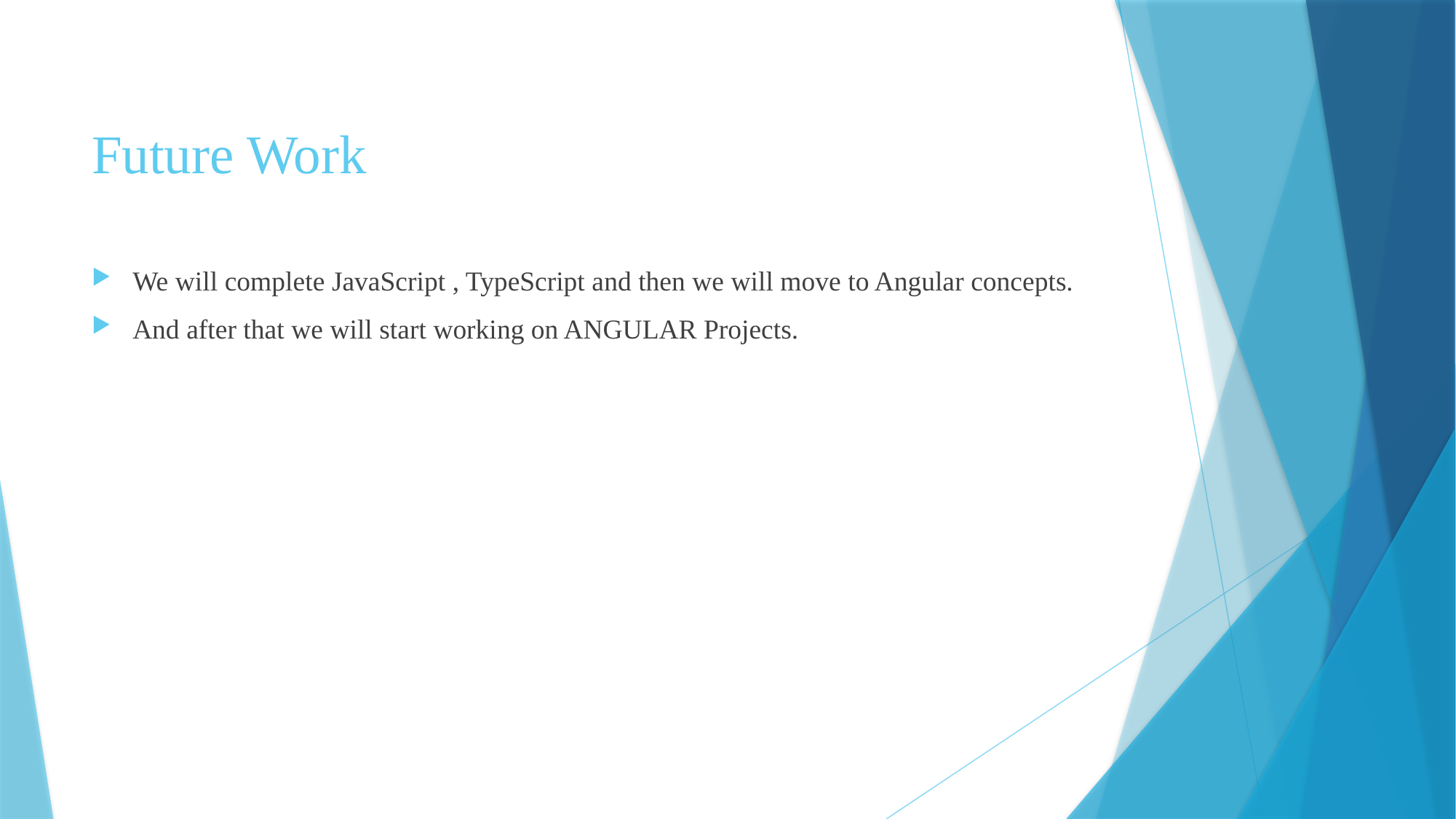

# Future Work
We will complete JavaScript , TypeScript and then we will move to Angular concepts.
And after that we will start working on ANGULAR Projects.